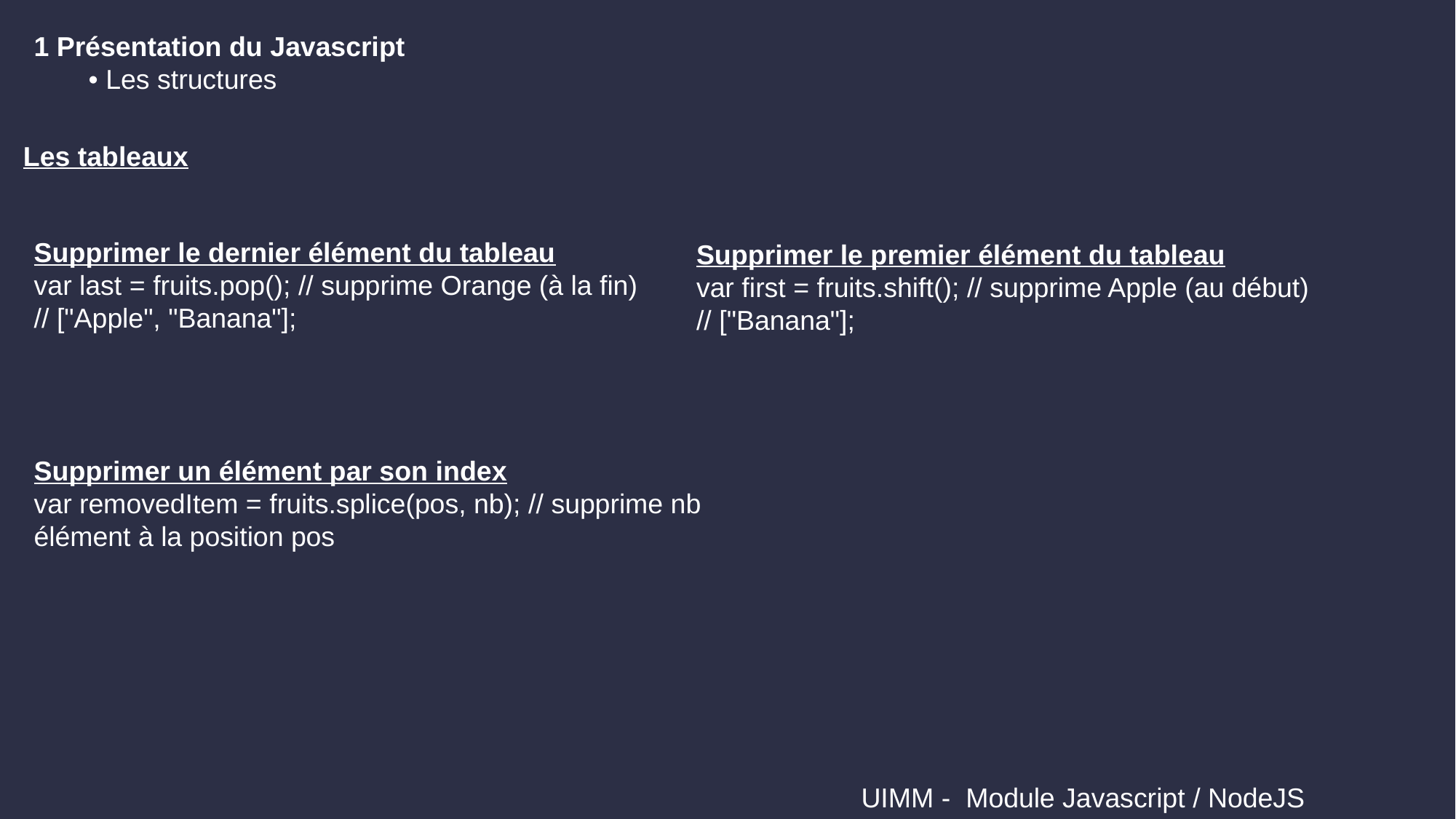

1 Présentation du Javascript
• Les structures
Les tableaux

Supprimer le premier élément du tableau
var first = fruits.shift(); // supprime Apple (au début)
// ["Banana"];
Supprimer le dernier élément du tableau
var last = fruits.pop(); // supprime Orange (à la fin)
// ["Apple", "Banana"];
Supprimer un élément par son index
var removedItem = fruits.splice(pos, nb); // supprime nb élément à la position pos
                     UIMM -  Module Javascript / NodeJS